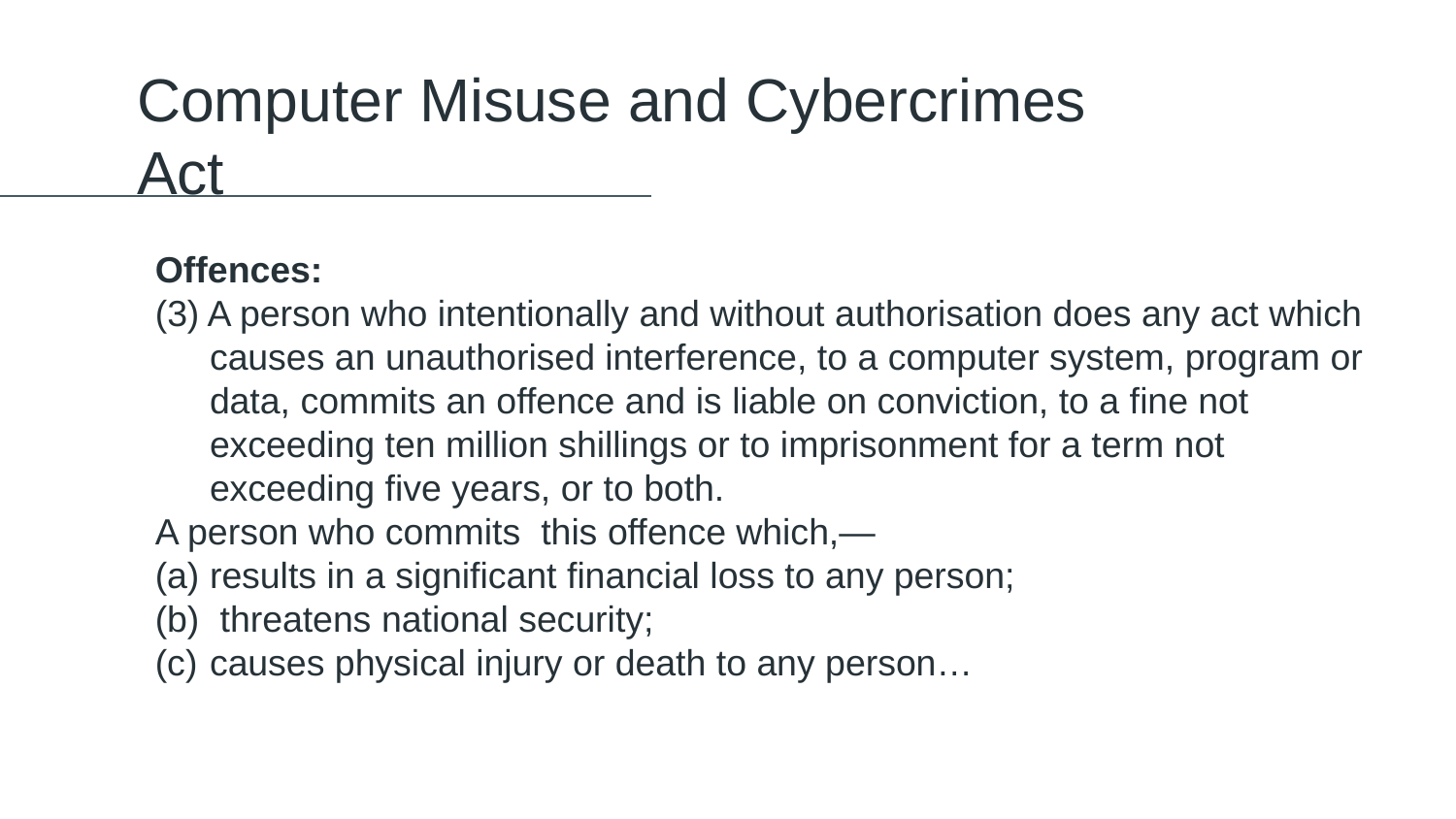

# Computer Misuse and Cybercrimes Act
Offences:
(3) A person who intentionally and without authorisation does any act which causes an unauthorised interference, to a computer system, program or data, commits an offence and is liable on conviction, to a fine not exceeding ten million shillings or to imprisonment for a term not exceeding five years, or to both.
A person who commits  this offence which,—
results in a significant financial loss to any person;
 threatens national security;
causes physical injury or death to any person…